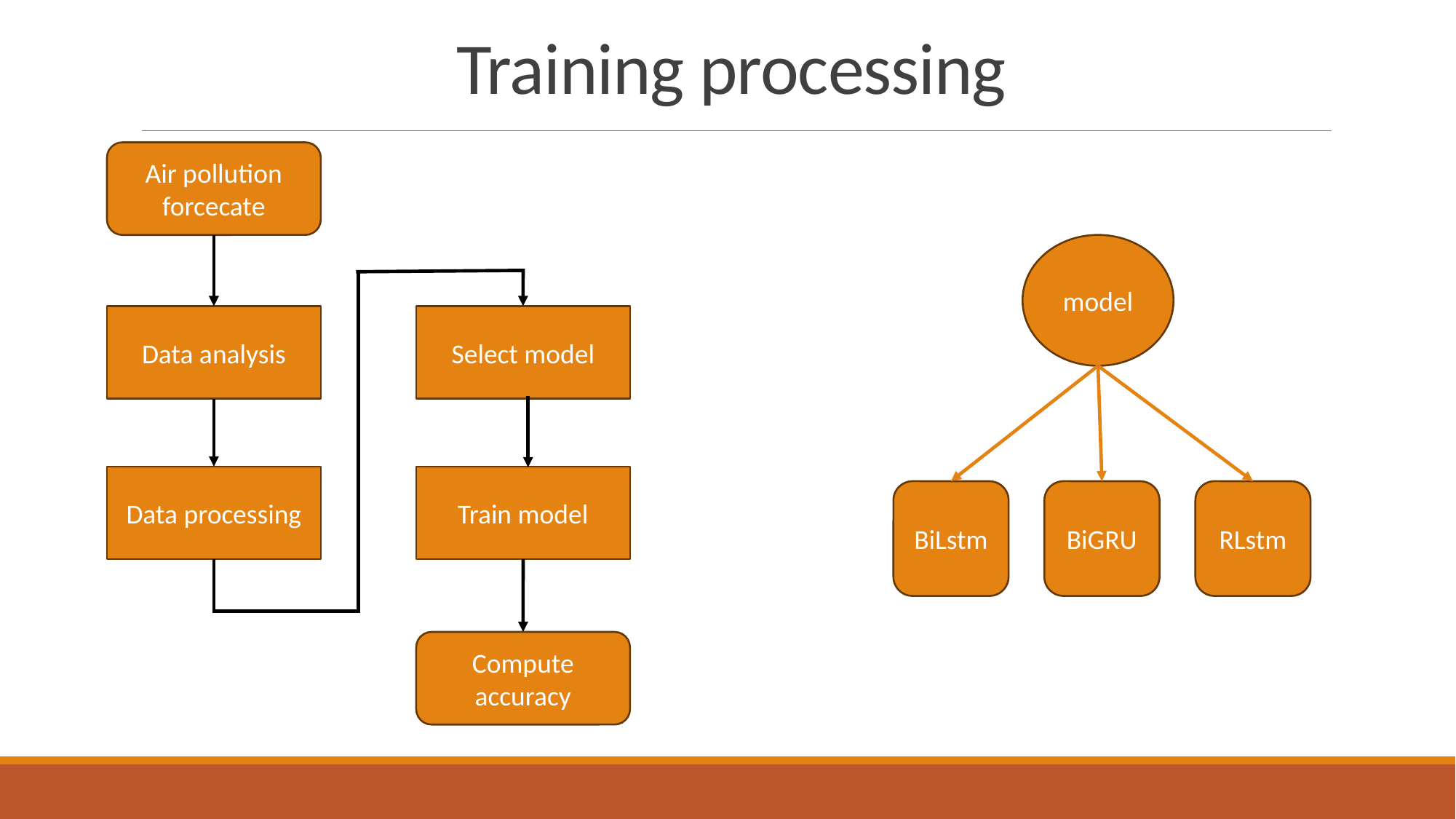

# Training processing
Air pollution forcecate
Select model
Data analysis
Data processing
Train model
Compute accuracy
model
BiLstm
BiGRU
RLstm